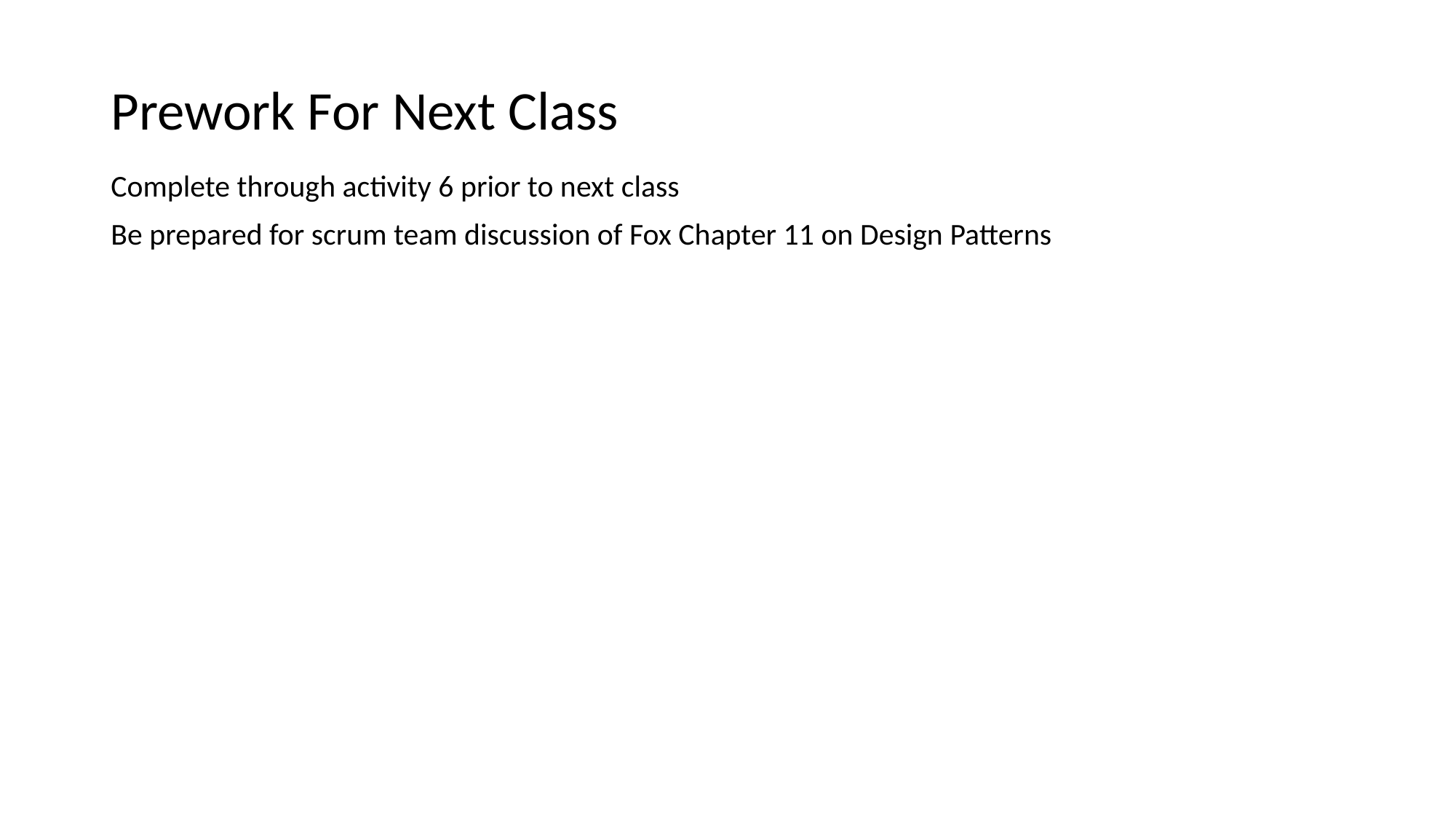

# Prework For Next Class
Complete through activity 6 prior to next class
Be prepared for scrum team discussion of Fox Chapter 11 on Design Patterns